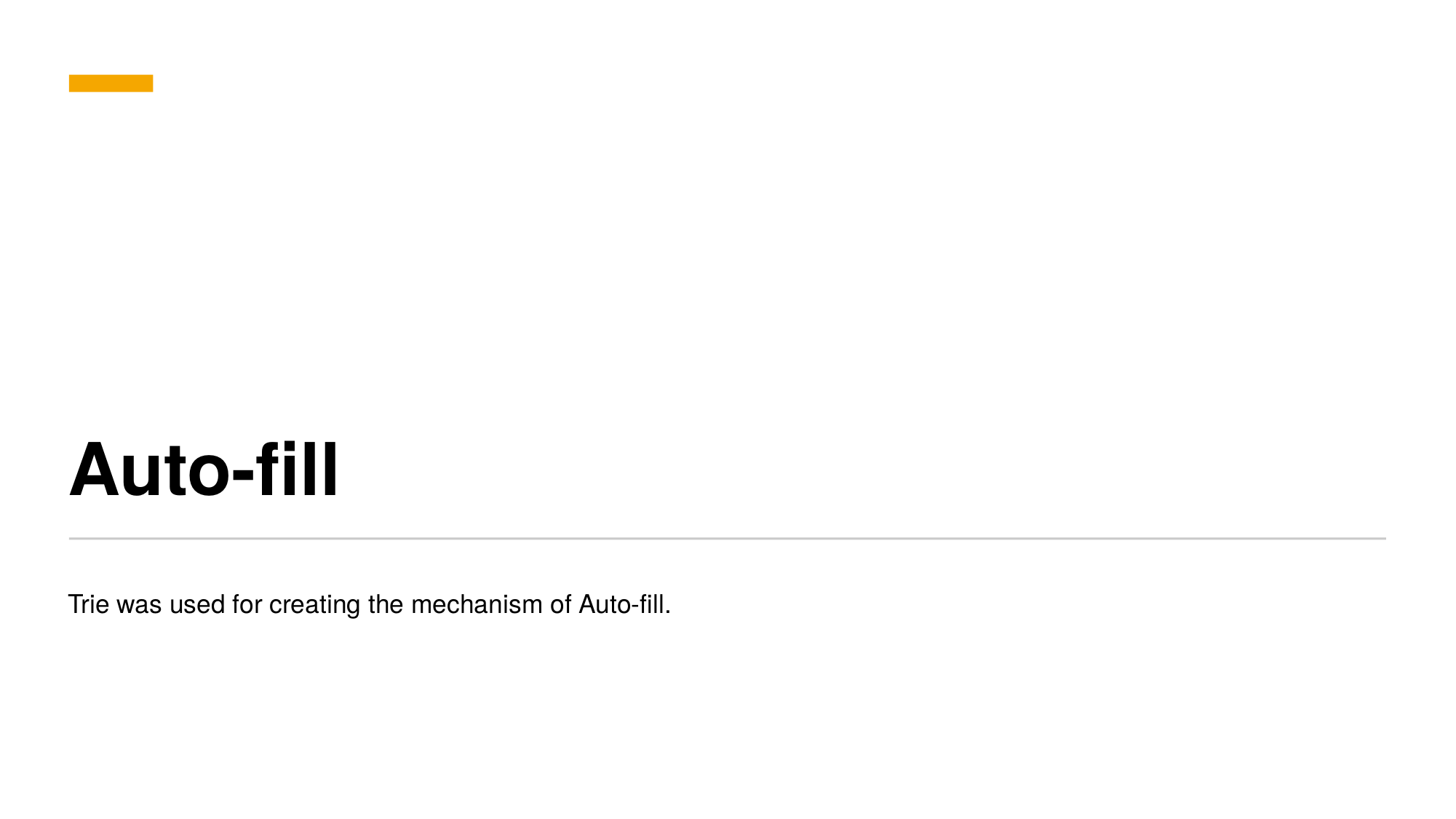

# Auto-fill
Trie was used for creating the mechanism of Auto-fill.